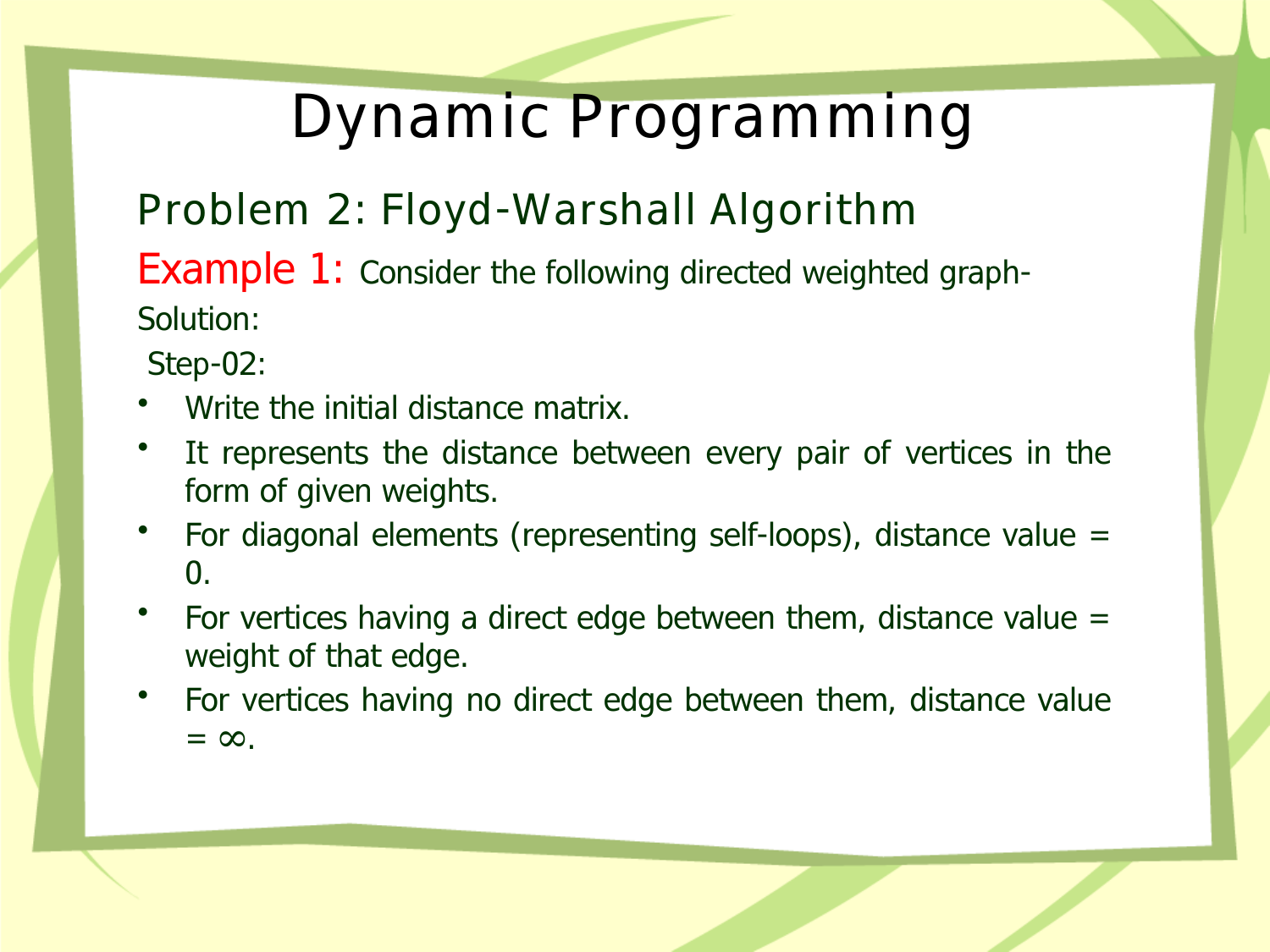

# Dynamic Programming
Problem 2: Floyd-Warshall Algorithm
Example 1: Consider the following directed weighted graph-
Solution:
 Step-02:
Write the initial distance matrix.
It represents the distance between every pair of vertices in the form of given weights.
For diagonal elements (representing self-loops), distance value = 0.
For vertices having a direct edge between them, distance value = weight of that edge.
For vertices having no direct edge between them, distance value = ∞.